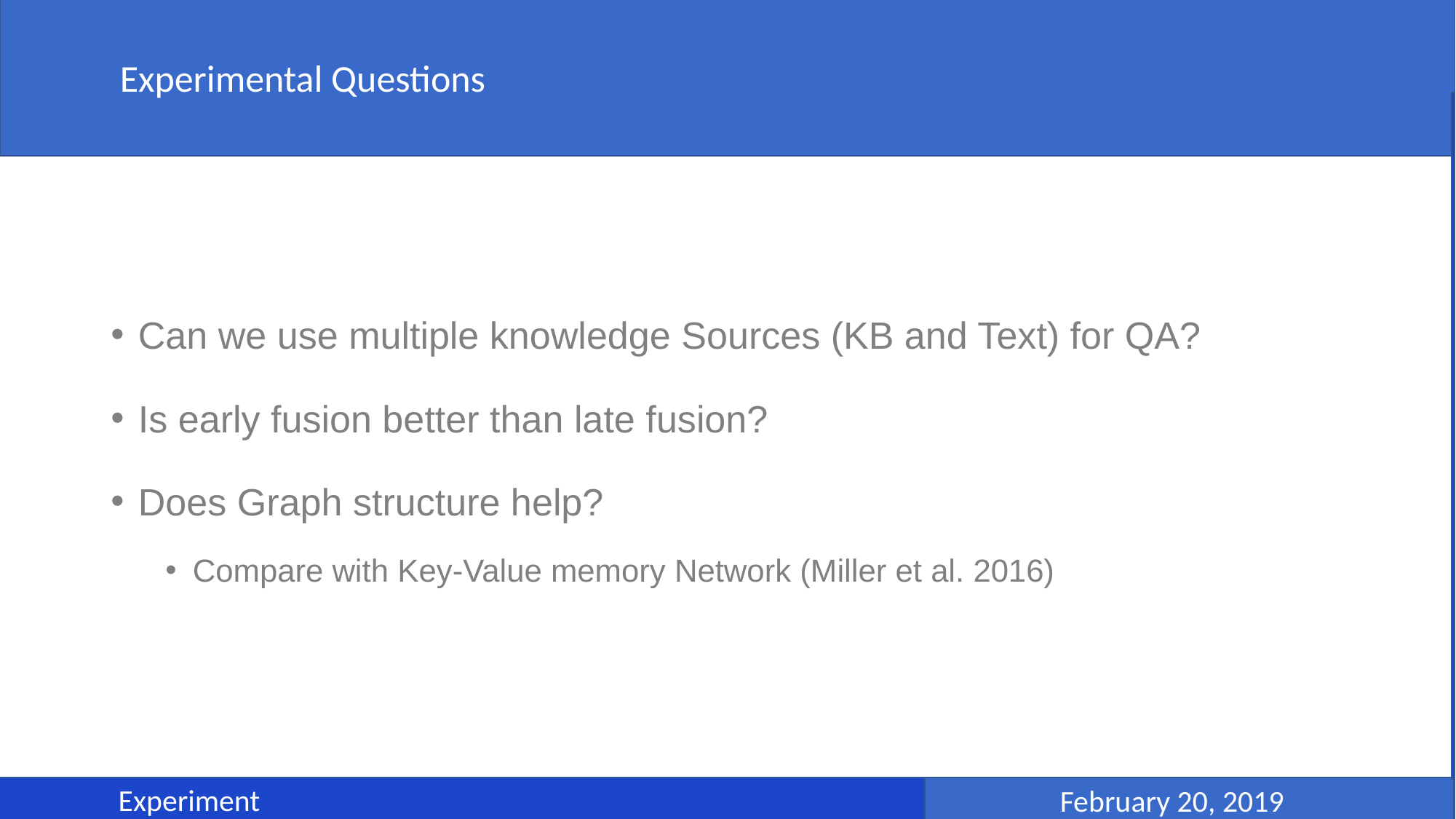

Experimental Questions

       February 20, 2019
	Experiment
Can we use multiple knowledge Sources (KB and Text) for QA?
Is early fusion better than late fusion?
Does Graph structure help?
Compare with Key-Value memory Network (Miller et al. 2016)